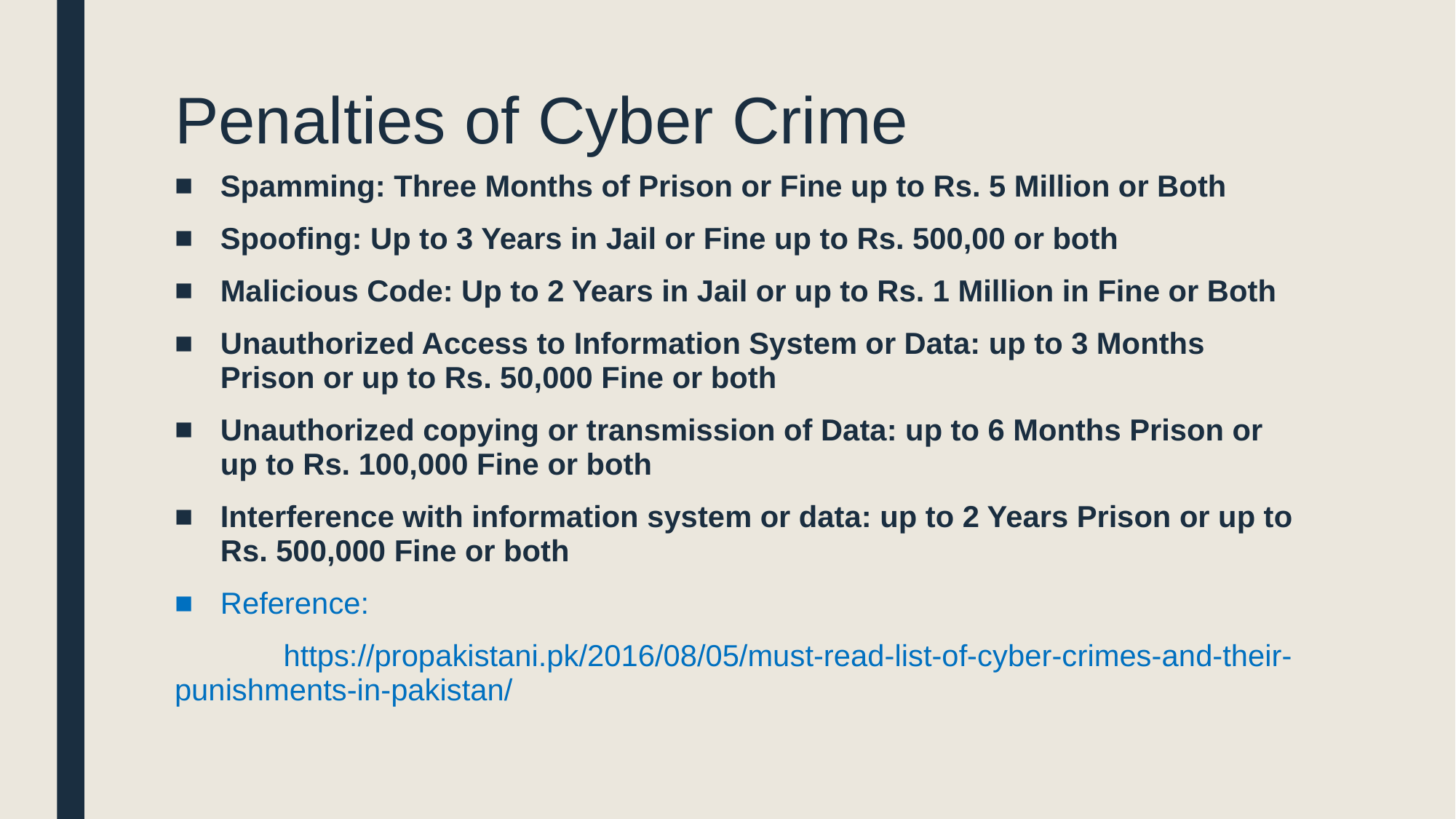

# Penalties of Cyber Crime
Spamming: Three Months of Prison or Fine up to Rs. 5 Million or Both
Spoofing: Up to 3 Years in Jail or Fine up to Rs. 500,00 or both
Malicious Code: Up to 2 Years in Jail or up to Rs. 1 Million in Fine or Both
Unauthorized Access to Information System or Data: up to 3 Months Prison or up to Rs. 50,000 Fine or both
Unauthorized copying or transmission of Data: up to 6 Months Prison or up to Rs. 100,000 Fine or both
Interference with information system or data: up to 2 Years Prison or up to Rs. 500,000 Fine or both
Reference:
             https://propakistani.pk/2016/08/05/must-read-list-of-cyber-crimes-and-their-punishments-in-pakistan/